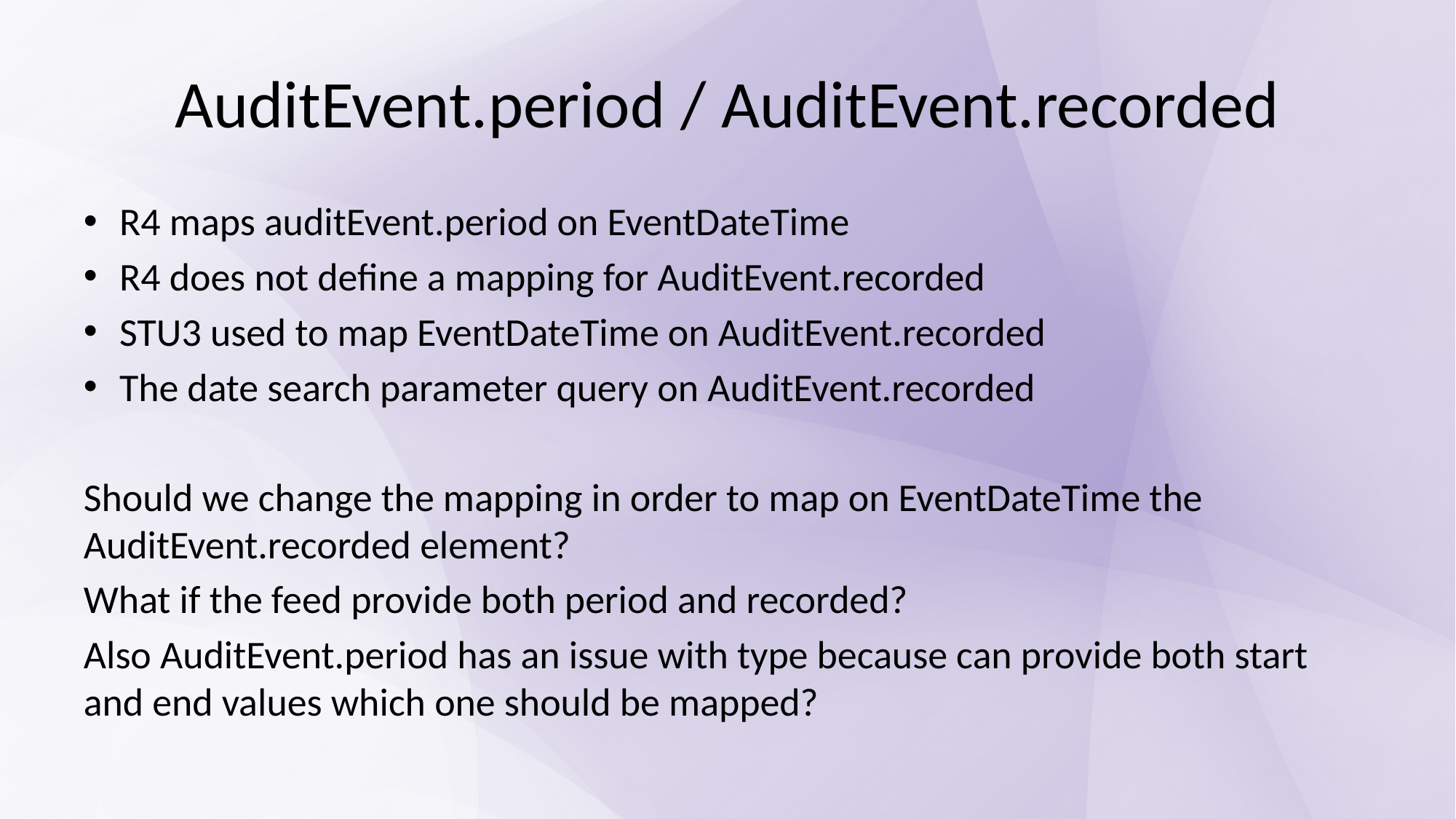

# AuditEvent.period / AuditEvent.recorded
R4 maps auditEvent.period on EventDateTime
R4 does not define a mapping for AuditEvent.recorded
STU3 used to map EventDateTime on AuditEvent.recorded
The date search parameter query on AuditEvent.recorded

Should we change the mapping in order to map on EventDateTime the AuditEvent.recorded element?
What if the feed provide both period and recorded?
Also AuditEvent.period has an issue with type because can provide both start and end values which one should be mapped?